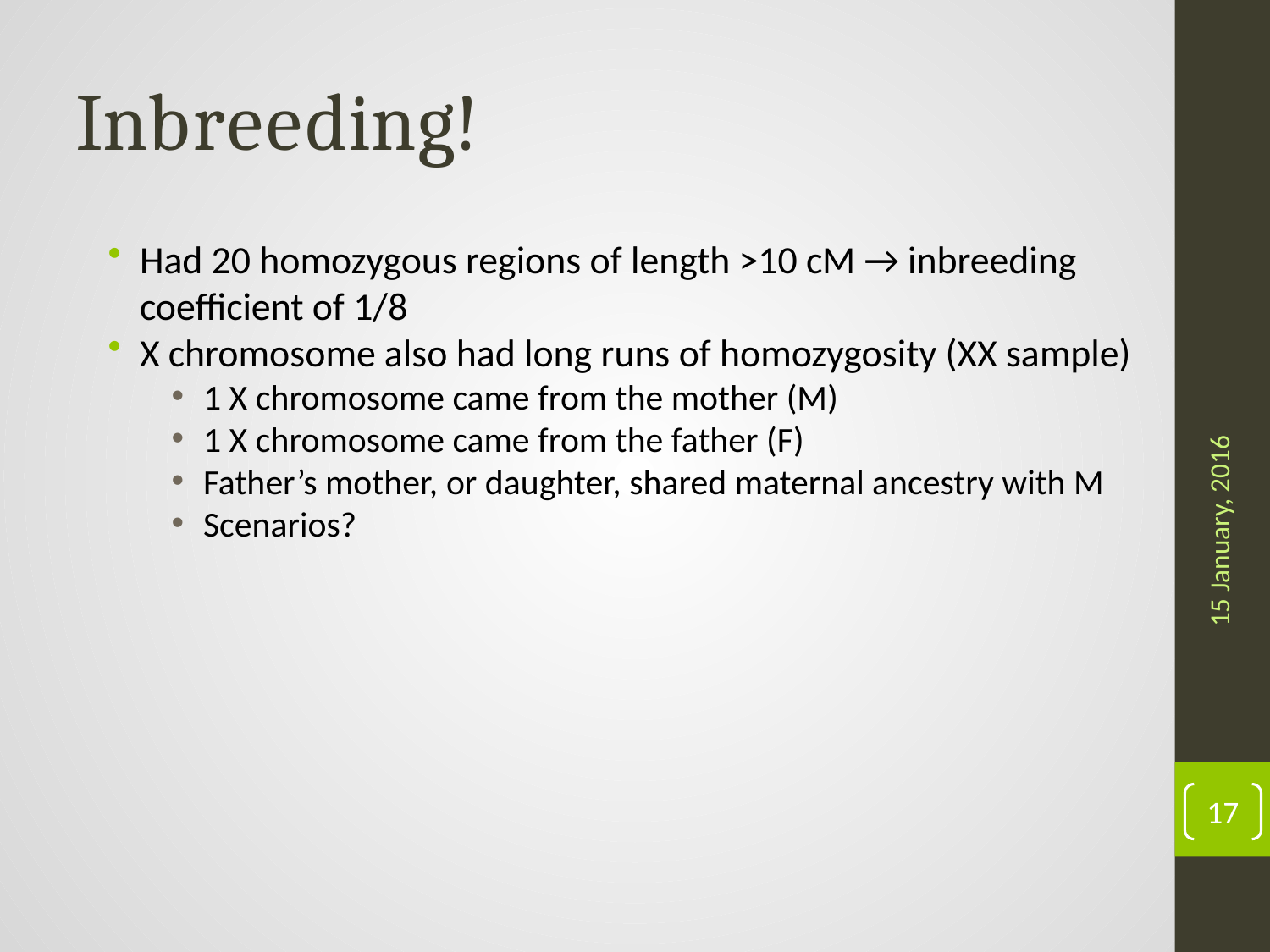

# Inbreeding!
Had 20 homozygous regions of length >10 cM → inbreeding coefficient of 1/8
X chromosome also had long runs of homozygosity (XX sample)
1 X chromosome came from the mother (M)
1 X chromosome came from the father (F)
Father’s mother, or daughter, shared maternal ancestry with M
Scenarios?
15 January, 2016
17